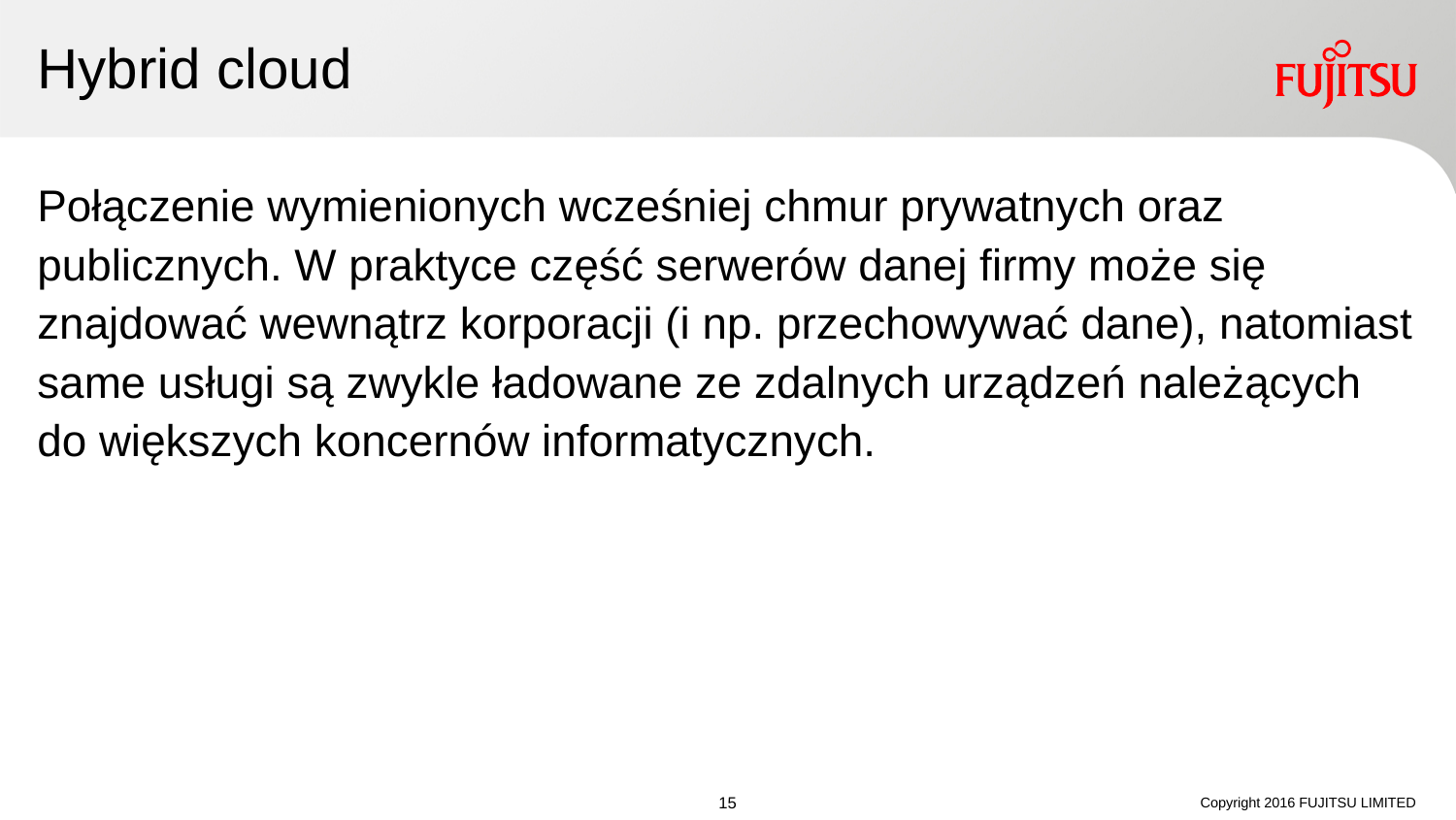

# Hybrid cloud
Połączenie wymienionych wcześniej chmur prywatnych oraz publicznych. W praktyce część serwerów danej firmy może się znajdować wewnątrz korporacji (i np. przechowywać dane), natomiast same usługi są zwykle ładowane ze zdalnych urządzeń należących do większych koncernów informatycznych.
Copyright 2016 FUJITSU LIMITED
15